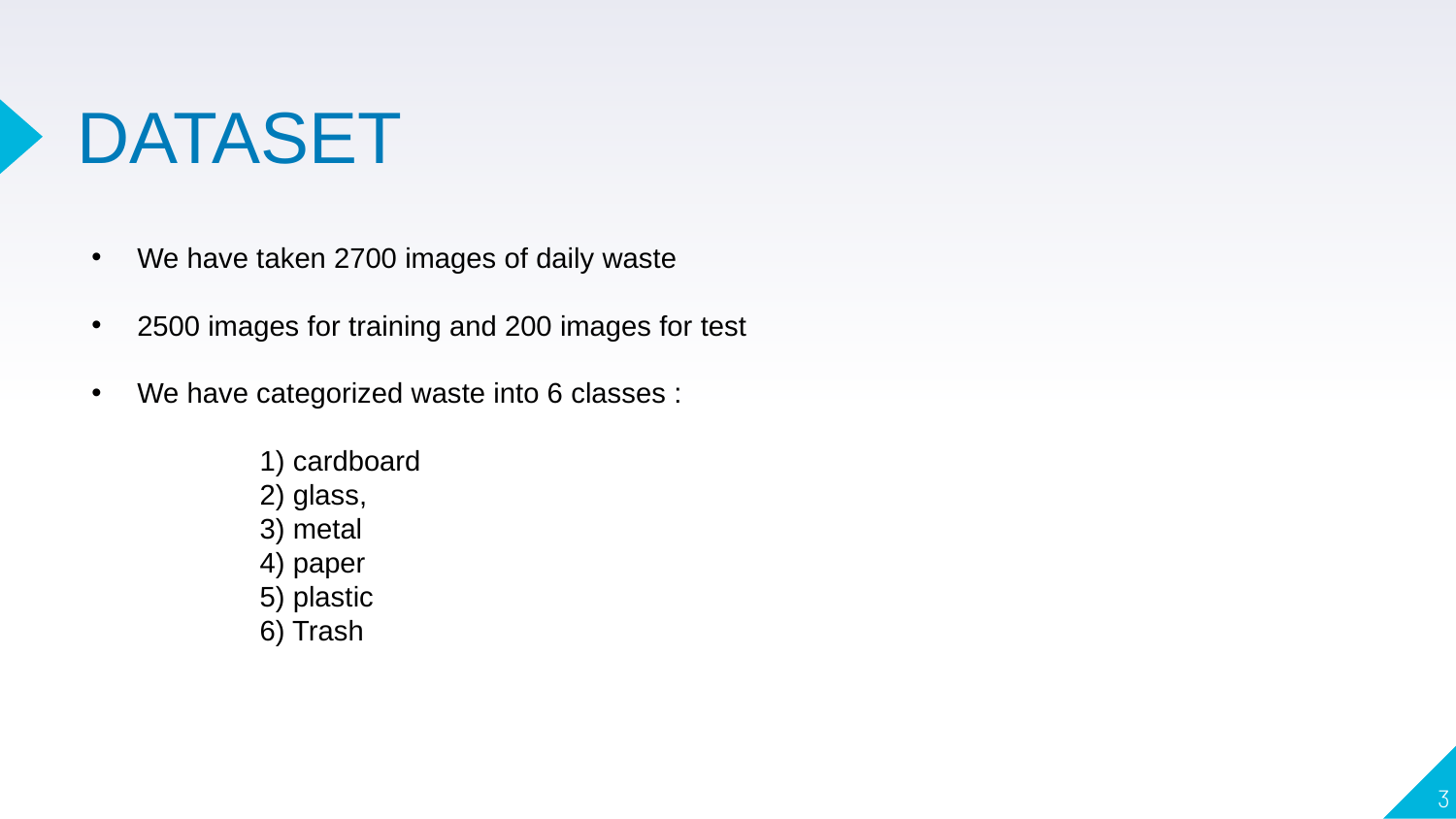

DATASET
We have taken 2700 images of daily waste

2500 images for training and 200 images for test

We have categorized waste into 6 classes :

                     1) cardboard
                     2) glass,
                     3) metal
                     4) paper
                     5) plastic
                     6) Trash

3